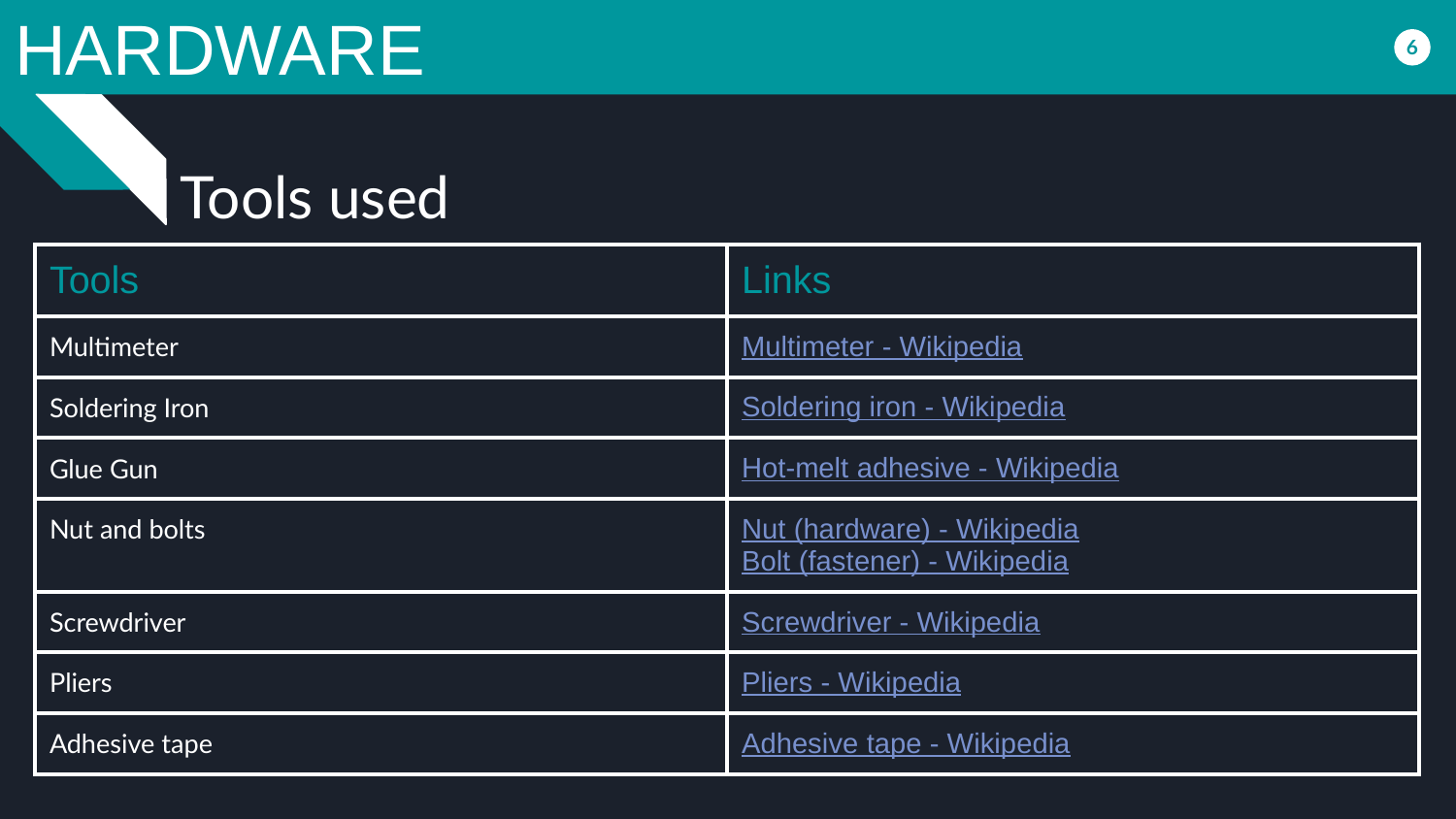

# HARDWARE
6

Tools used
| Tools | Links |
| --- | --- |
| Multimeter | Multimeter - Wikipedia |
| Soldering Iron | Soldering iron - Wikipedia |
| Glue Gun | Hot-melt adhesive - Wikipedia |
| Nut and bolts | Nut (hardware) - Wikipedia Bolt (fastener) - Wikipedia |
| Screwdriver | Screwdriver - Wikipedia |
| Pliers | Pliers - Wikipedia |
| Adhesive tape | Adhesive tape - Wikipedia |